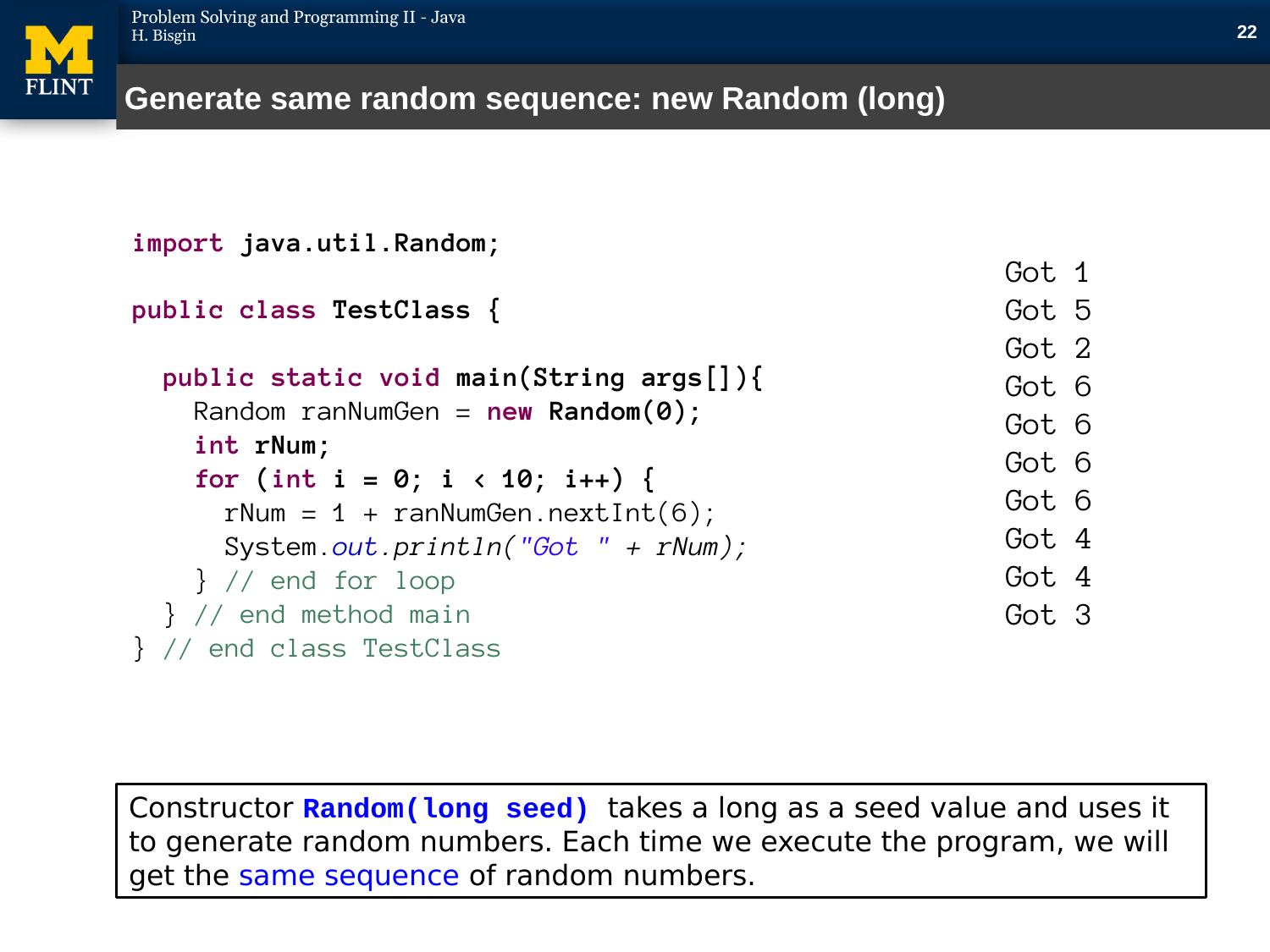

22
# Generate same random sequence: new Random (long)
import java.util.Random;

public class TestClass {

  public static void main(String args[]){
    Random ranNumGen = new Random(0);
    int rNum;
    for (int i = 0; i < 10; i++) {
      rNum = 1 + ranNumGen.nextInt(6);
      System.out.println("Got " + rNum);
    } // end for loop
  } // end method main
} // end class TestClass
Got 1
Got 5
Got 2
Got 6
Got 6
Got 6
Got 6
Got 4
Got 4
Got 3
Constructor Random(long seed) takes a long as a seed value and uses it to generate random numbers. Each time we execute the program, we will get the same sequence of random numbers.